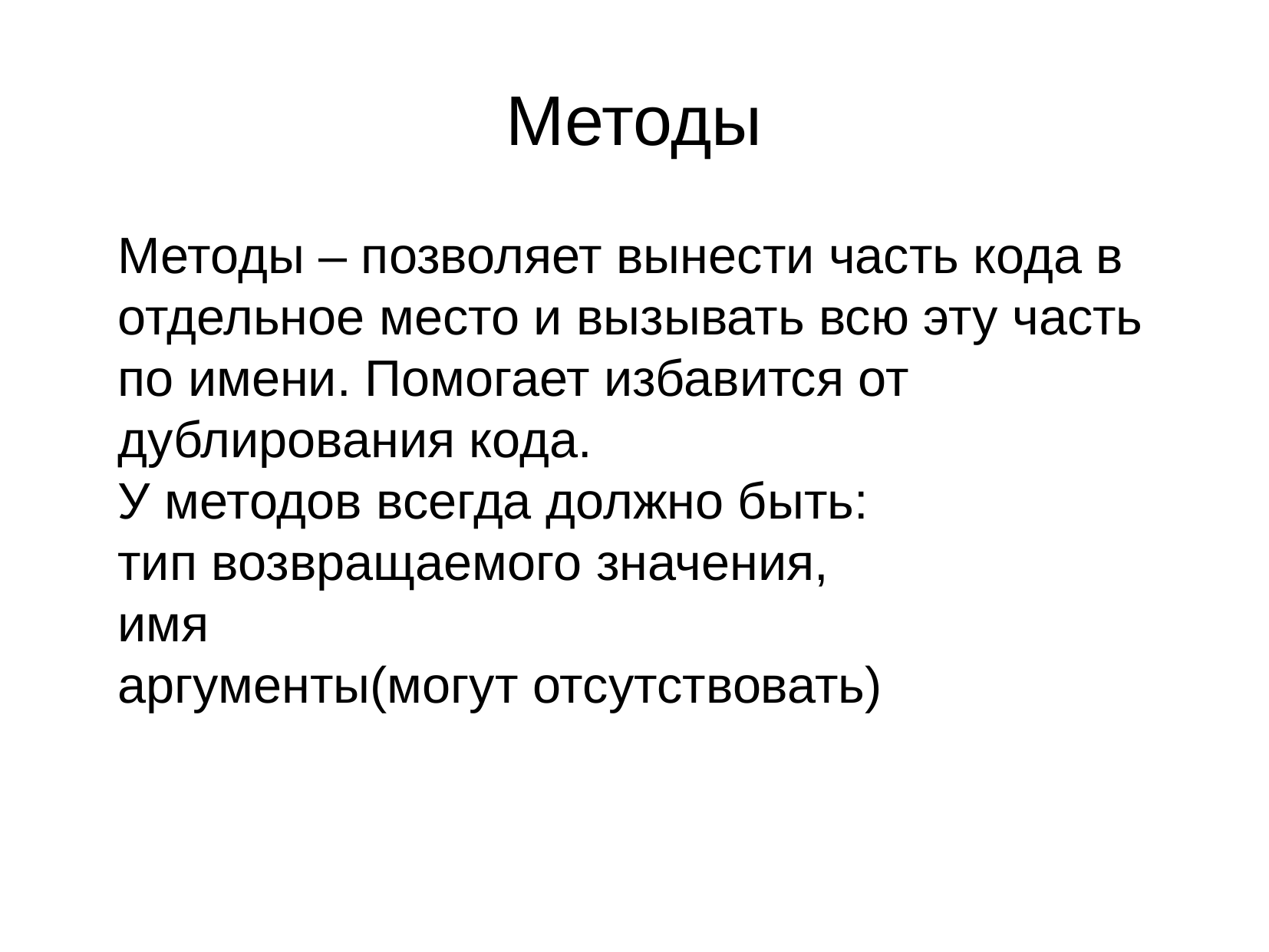

Методы
Методы – позволяет вынести часть кода в отдельное место и вызывать всю эту часть по имени. Помогает избавится от дублирования кода.
У методов всегда должно быть:
тип возвращаемого значения,
имя
аргументы(могут отсутствовать)